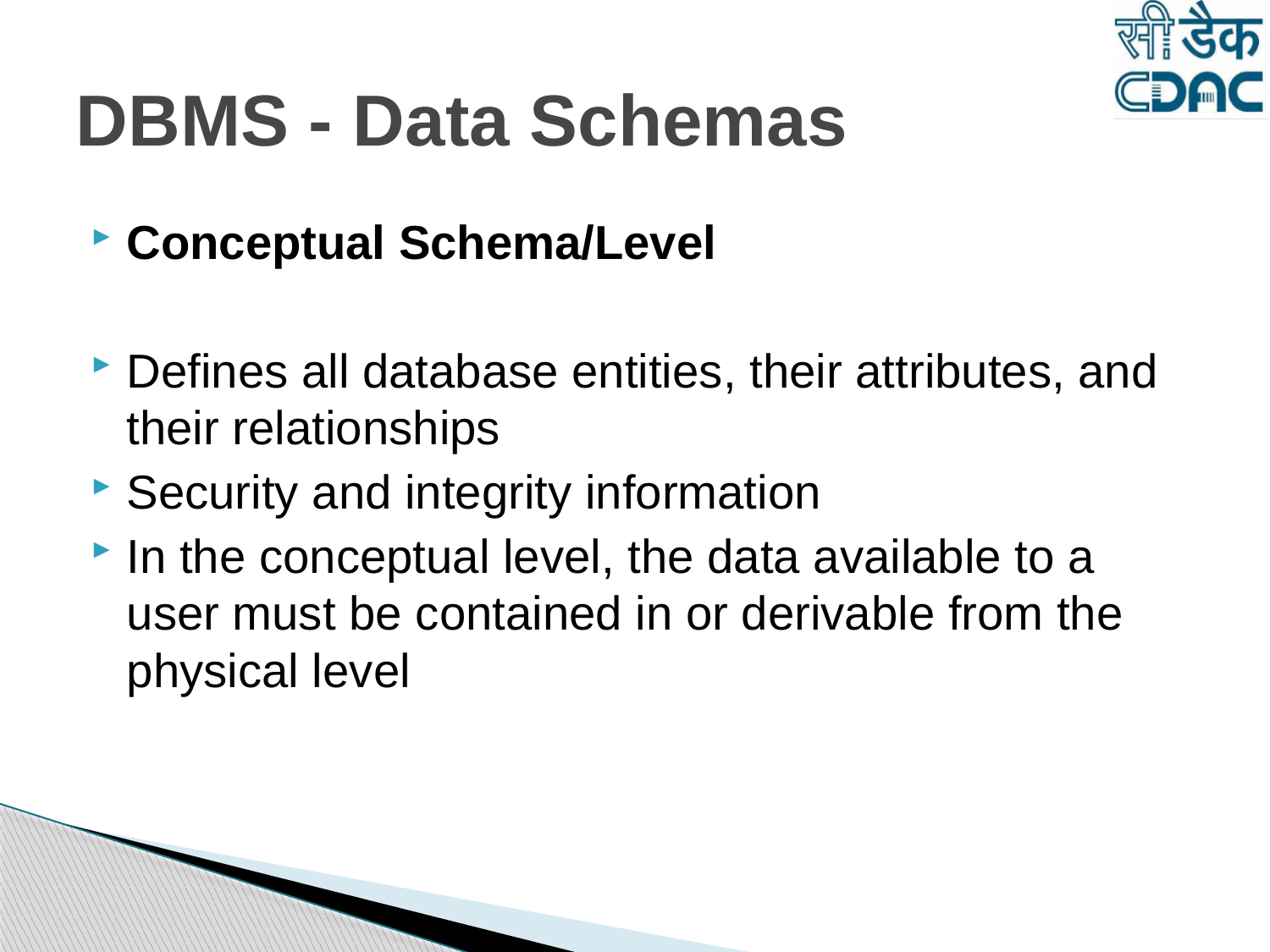

# DBMS - Data Schemas
Conceptual Schema/Level

Defines all database entities, their attributes, and their relationships
Security and integrity information
In the conceptual level, the data available to a user must be contained in or derivable from the physical level